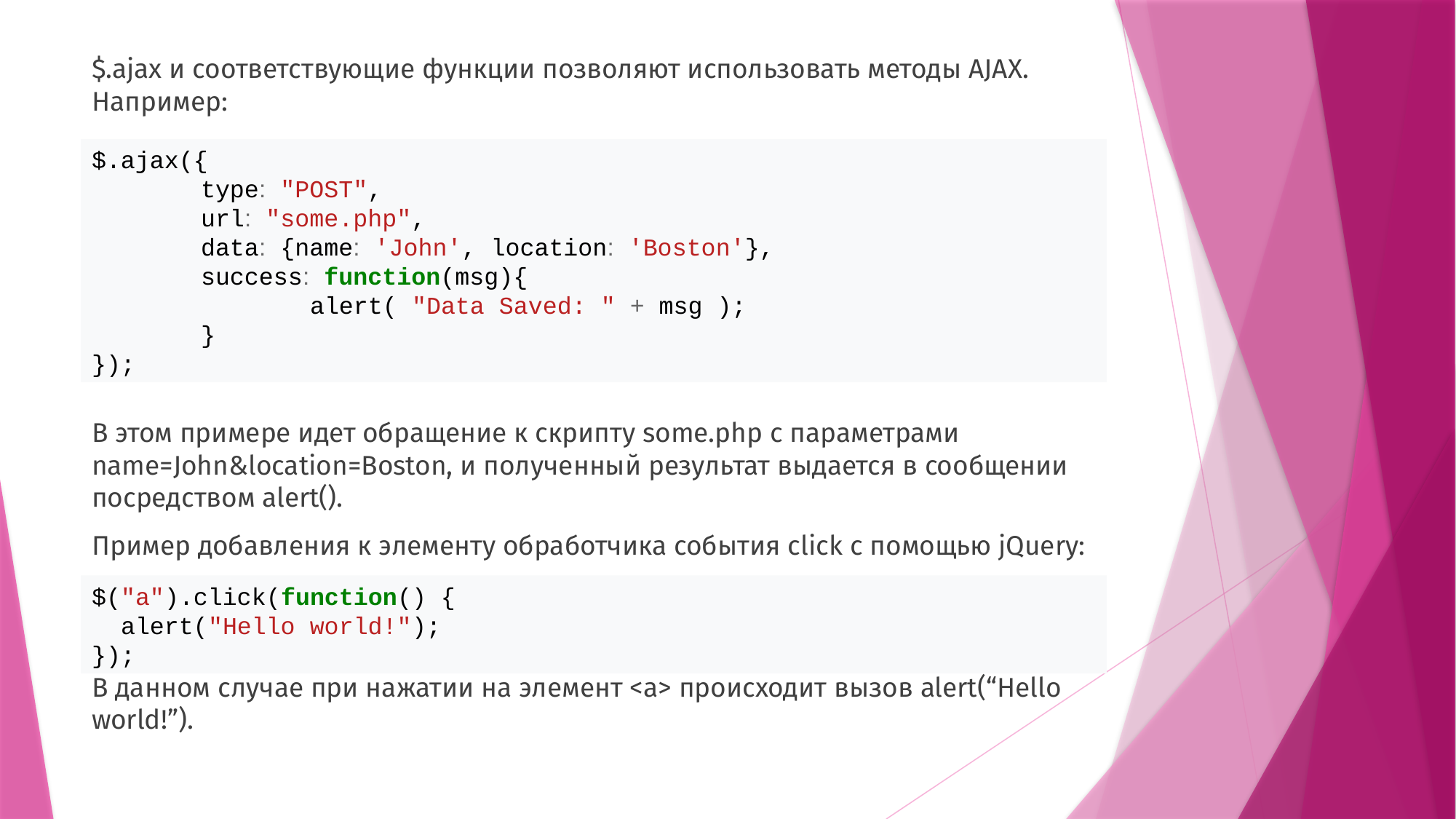

$.ajax и соответствующие функции позволяют использовать методы AJAX. Например:

В этом примере идет обращение к скрипту some.php с параметрами name=John&location=Boston, и полученный результат выдается в сообщении посредством alert().
Пример добавления к элементу обработчика события click с помощью jQuery:

В данном случае при нажатии на элемент <a> происходит вызов alert(“Hello world!”).
$.ajax({
	type: "POST",
	url: "some.php",
	data: {name: 'John', location: 'Boston'},
	success: function(msg){
		alert( "Data Saved: " + msg );
	}
});
$("a").click(function() {
  alert("Hello world!");
});